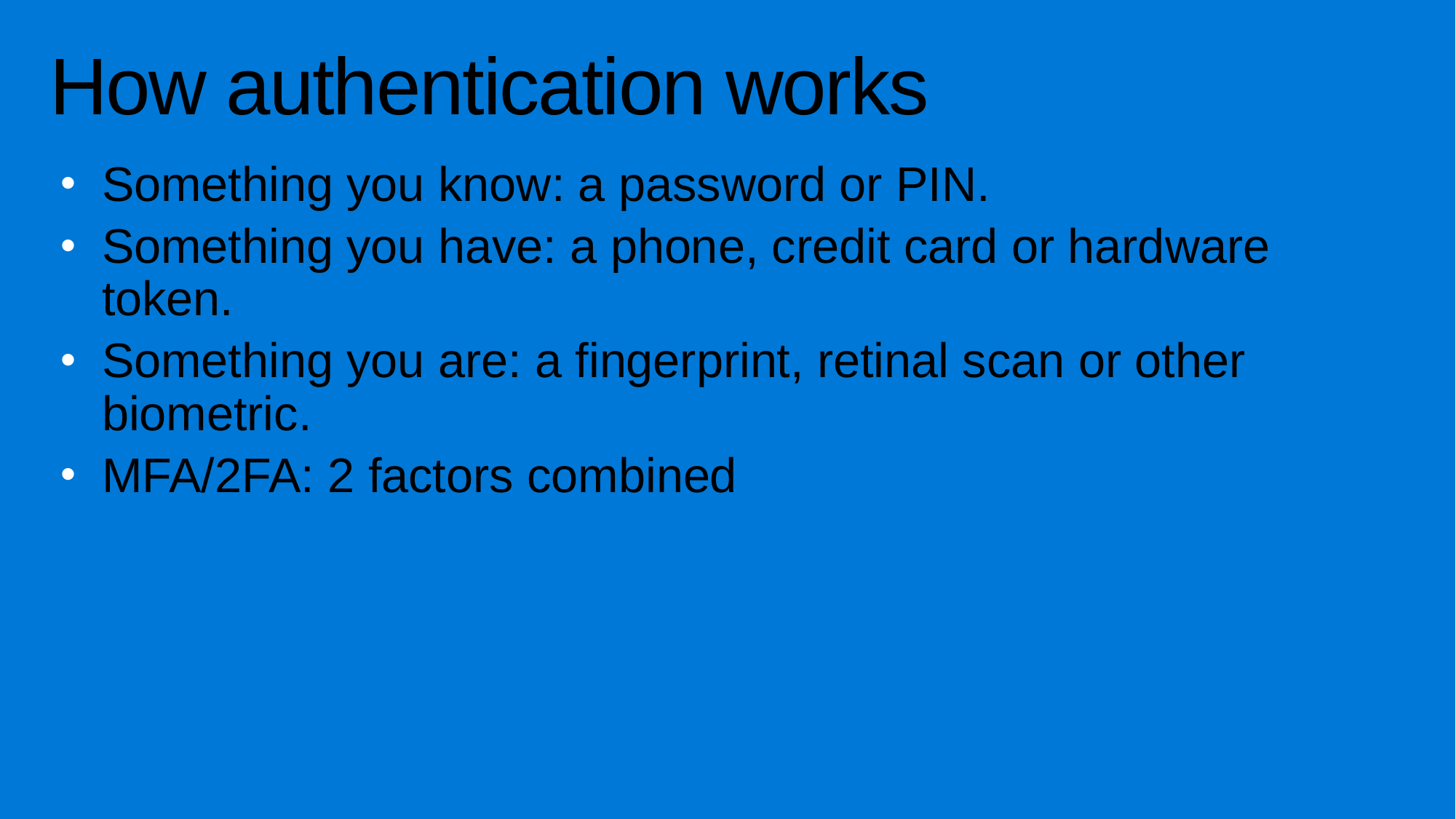

# How authentication works
Something you know: a password or PIN.
Something you have: a phone, credit card or hardware token.
Something you are: a fingerprint, retinal scan or other biometric.
MFA/2FA: 2 factors combined